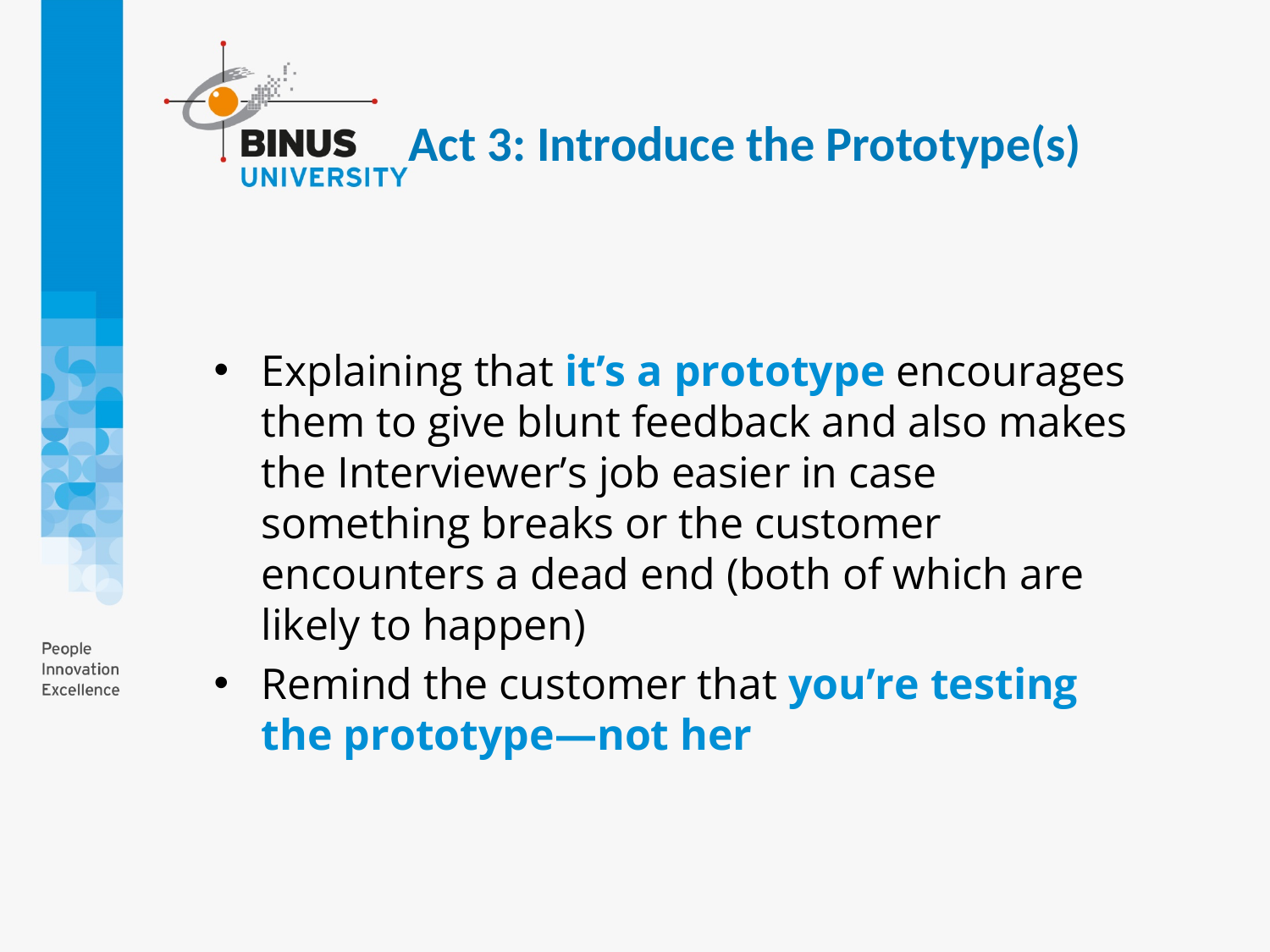

Act 3: Introduce the Prototype(s)
Explaining that it’s a prototype encourages them to give blunt feedback and also makes the Interviewer’s job easier in case something breaks or the customer encounters a dead end (both of which are likely to happen)
Remind the customer that you’re testing the prototype—not her